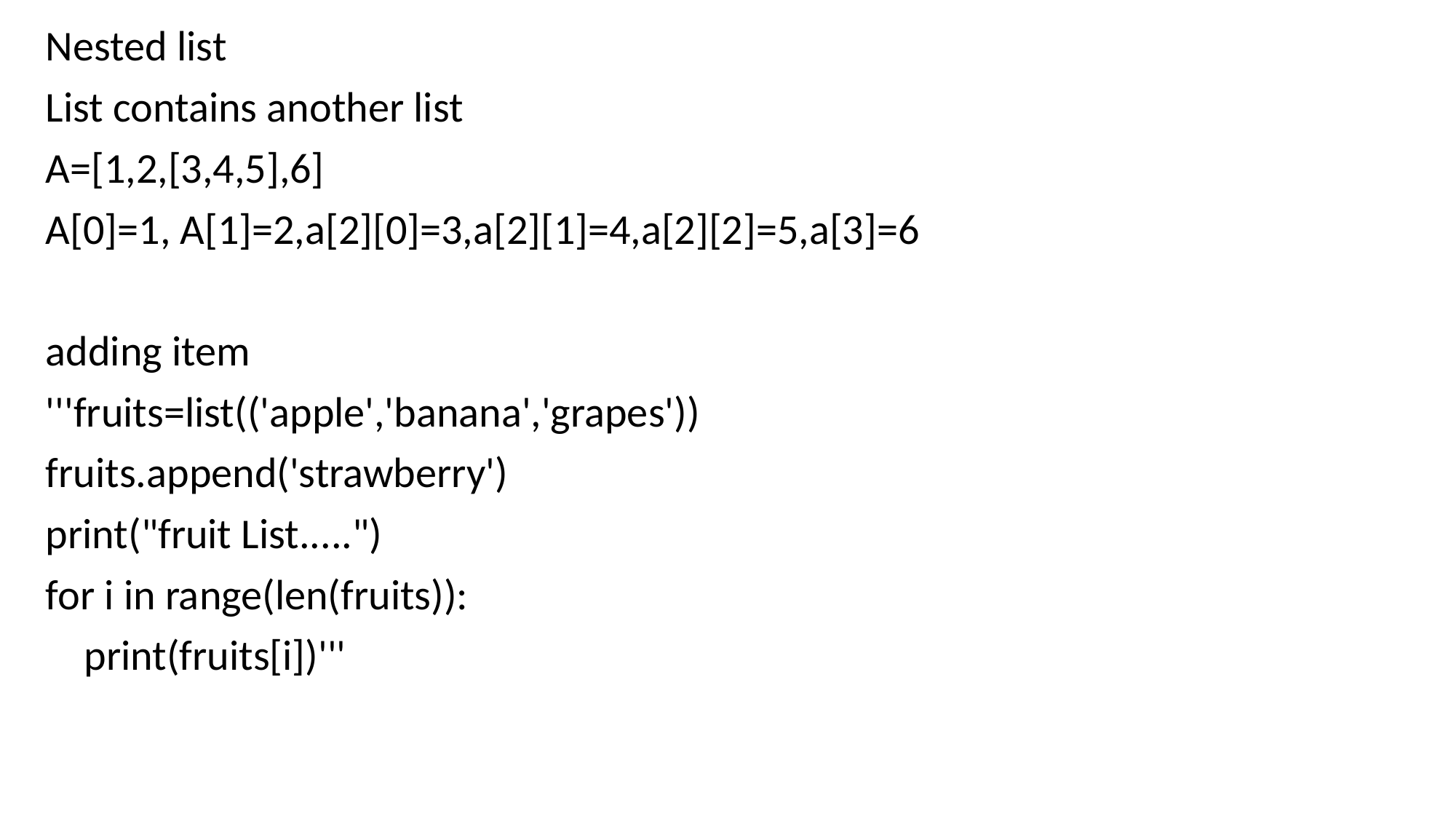

Nested list
List contains another list
A=[1,2,[3,4,5],6]
A[0]=1, A[1]=2,a[2][0]=3,a[2][1]=4,a[2][2]=5,a[3]=6

adding item
'''fruits=list(('apple','banana','grapes'))
fruits.append('strawberry')
print("fruit List.....")
for i in range(len(fruits)):
    print(fruits[i])'''